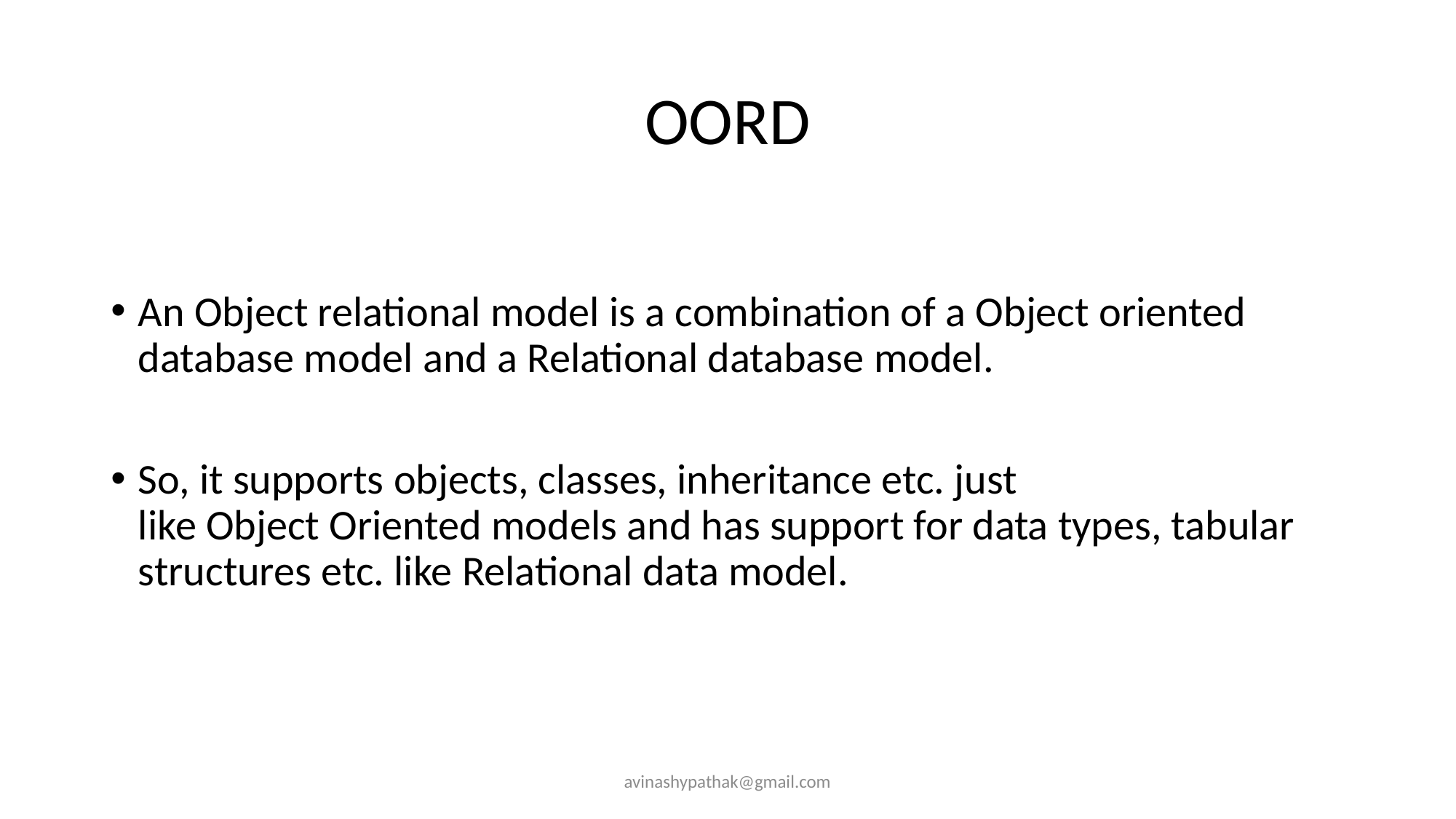

# OORD

An Object relational model is a combination of a Object oriented database model and a Relational database model.

So, it supports objects, classes, inheritance etc. just like Object Oriented models and has support for data types, tabular structures etc. like Relational data model.
avinashypathak@gmail.com
18